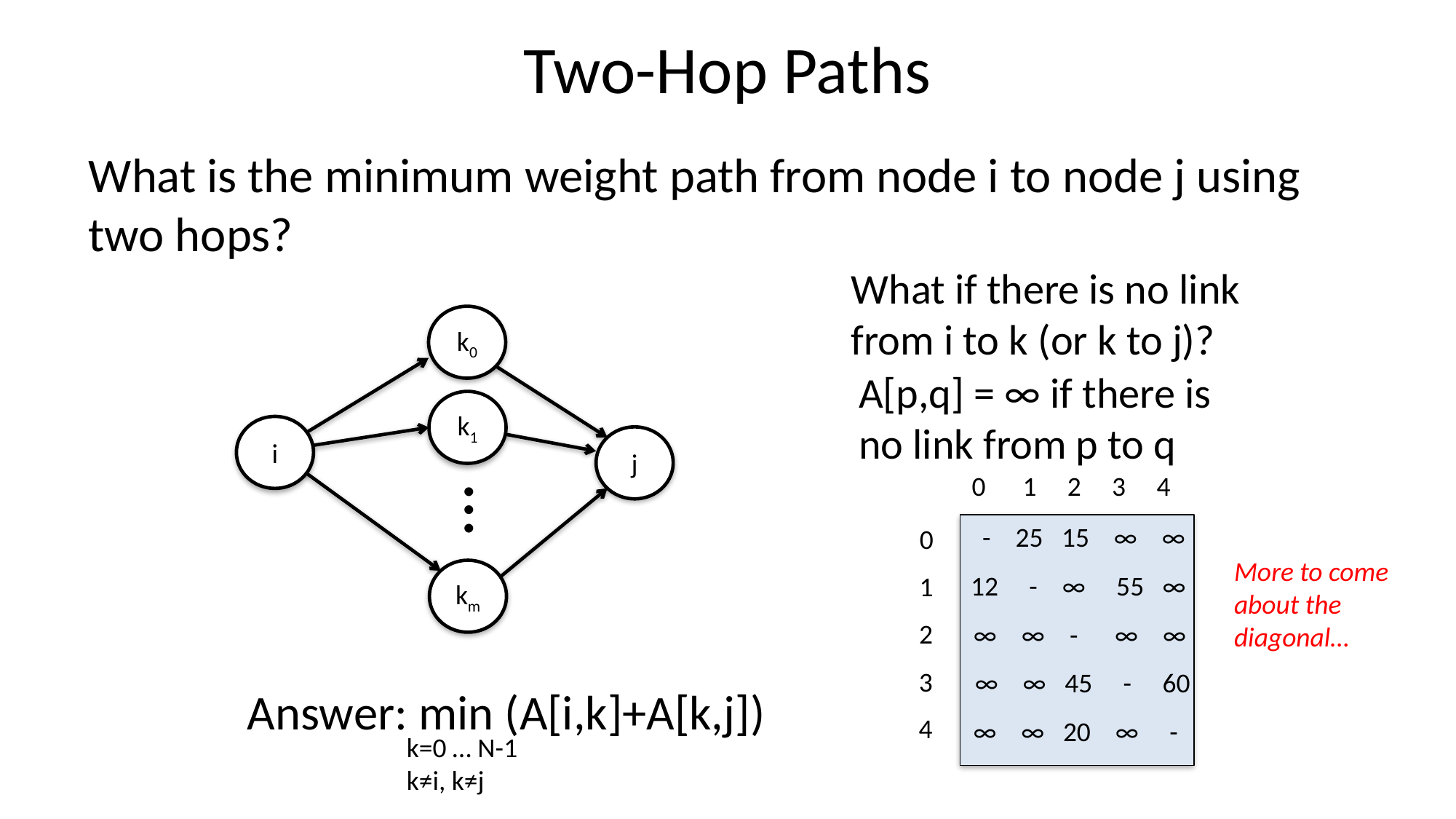

# Two-Hop Paths
What is the minimum weight path from node i to node j using two hops?
What if there is no link from i to k (or k to j)?
k0
k1
i
j
…
km
A[p,q] = ∞ if there is no link from p to q
0      1     2     3     4

-    25   15    ∞    ∞
0
12     -    ∞     55   ∞
1
2
 ∞    ∞    -      ∞    ∞
3
∞    ∞   45     -     60
4
∞    ∞   20    ∞     -
More to come about the diagonal…
Answer: min (A[i,k]+A[k,j])
k=0 … N-1
k≠i, k≠j